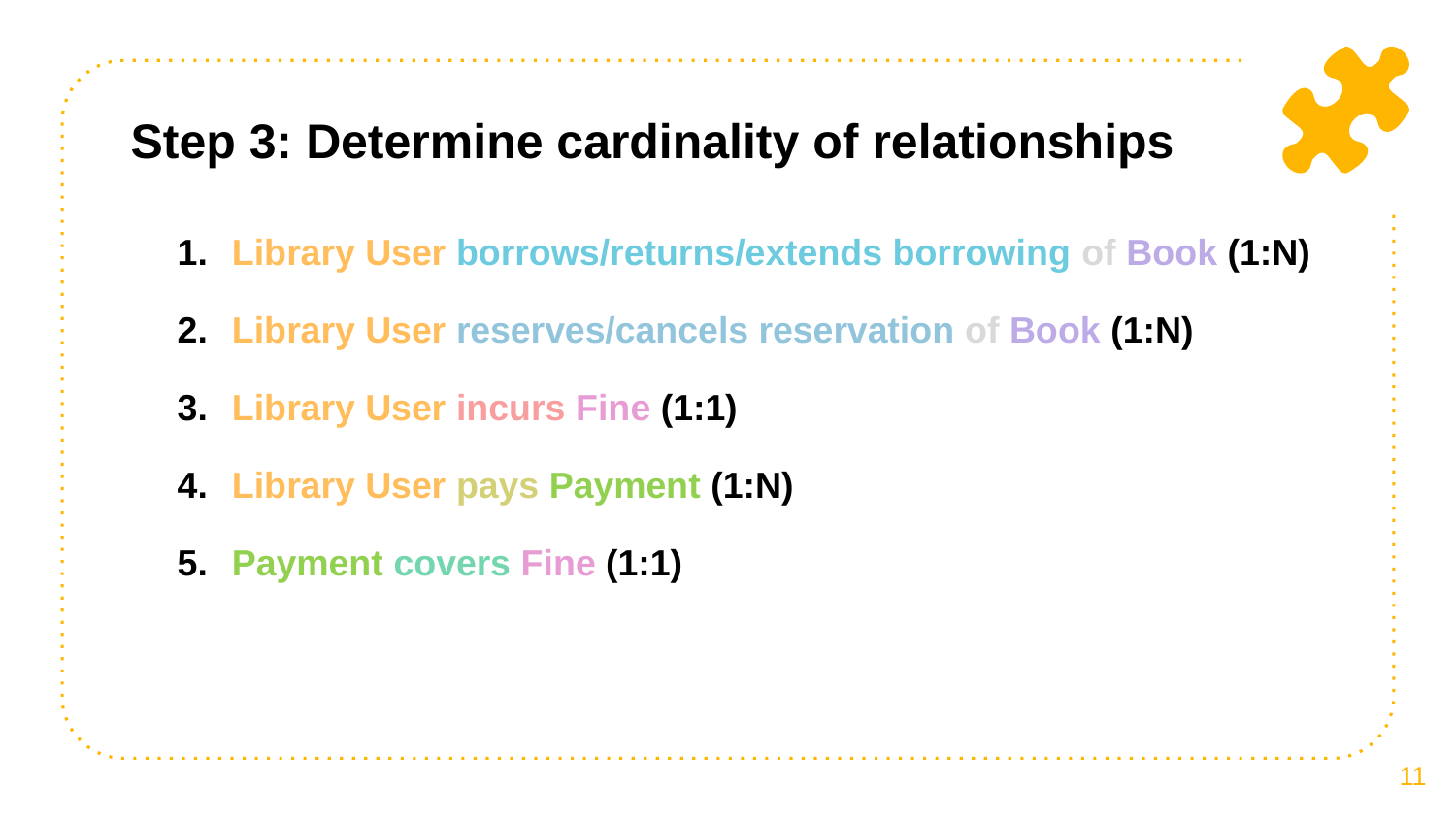

# Step 3: Determine cardinality of relationships

Library User borrows/returns/extends borrowing of Book (1:N)
Library User reserves/cancels reservation of Book (1:N)
Library User incurs Fine (1:1)
Library User pays Payment (1:N)
Payment covers Fine (1:1)

11